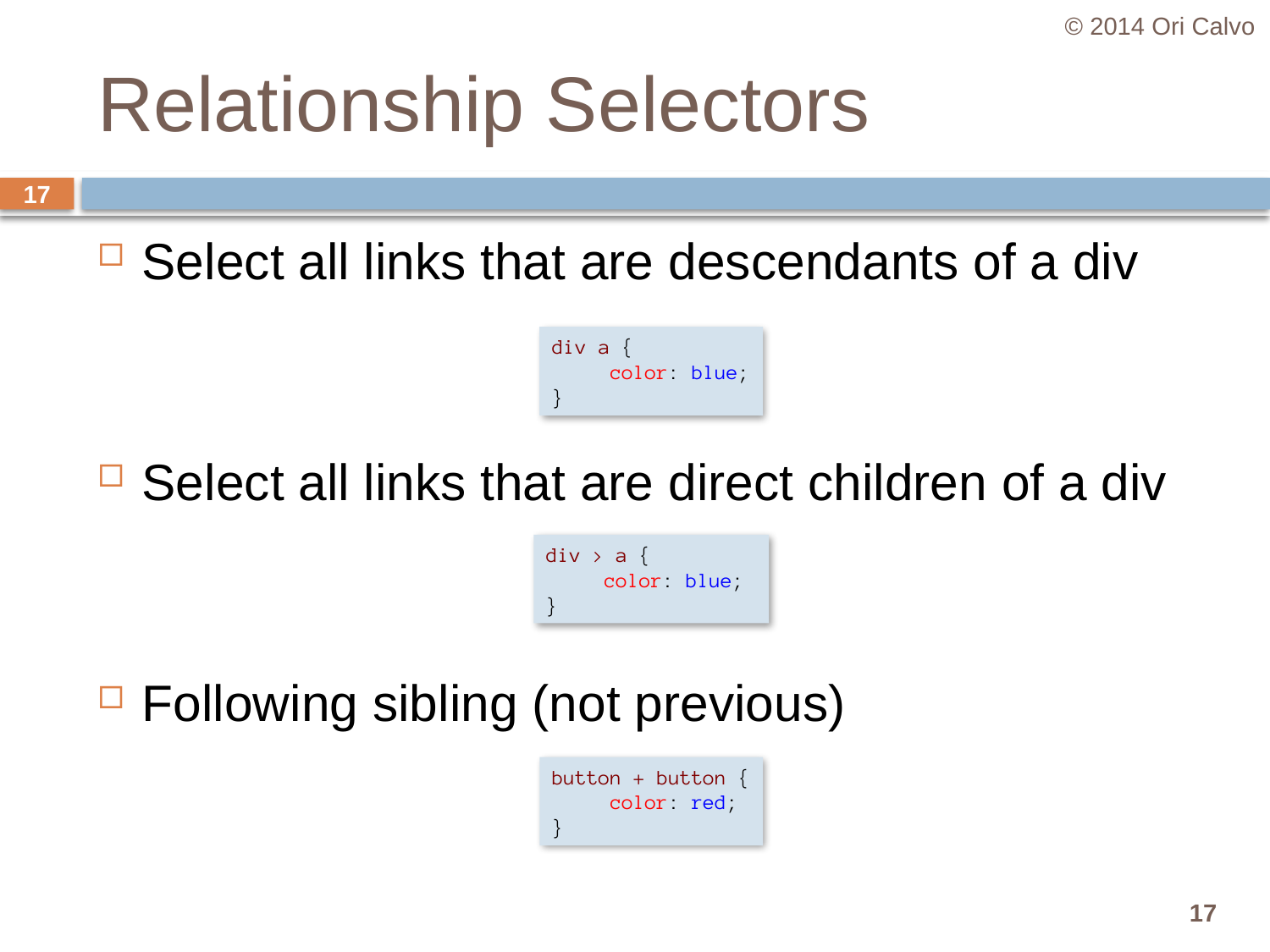

© 2014 Ori Calvo
# Relationship Selectors
17
Select all links that are descendants of a div

Select all links that are direct children of a div

Following sibling (not previous)

div a {
     color: blue;
}
div > a {
     color: blue;
}
button + button {
     color: red;
}